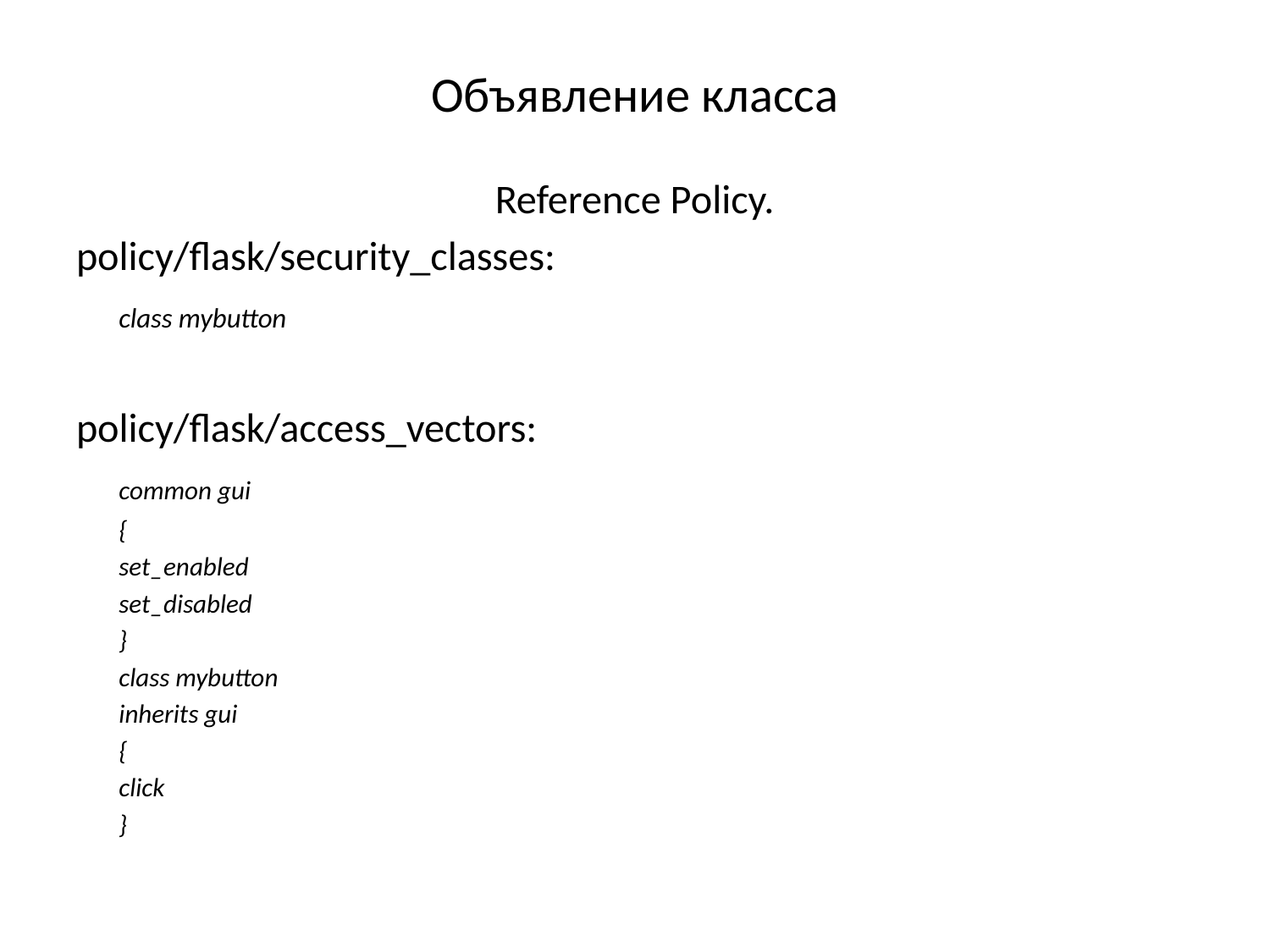

# Объявление класса
Reference Policy.
policy/flask/security_classes:
	class mybutton

policy/flask/access_vectors:
	common gui
	{
    		set_enabled
    		set_disabled
	}
	class mybutton
	inherits gui
	{
    		click
	}